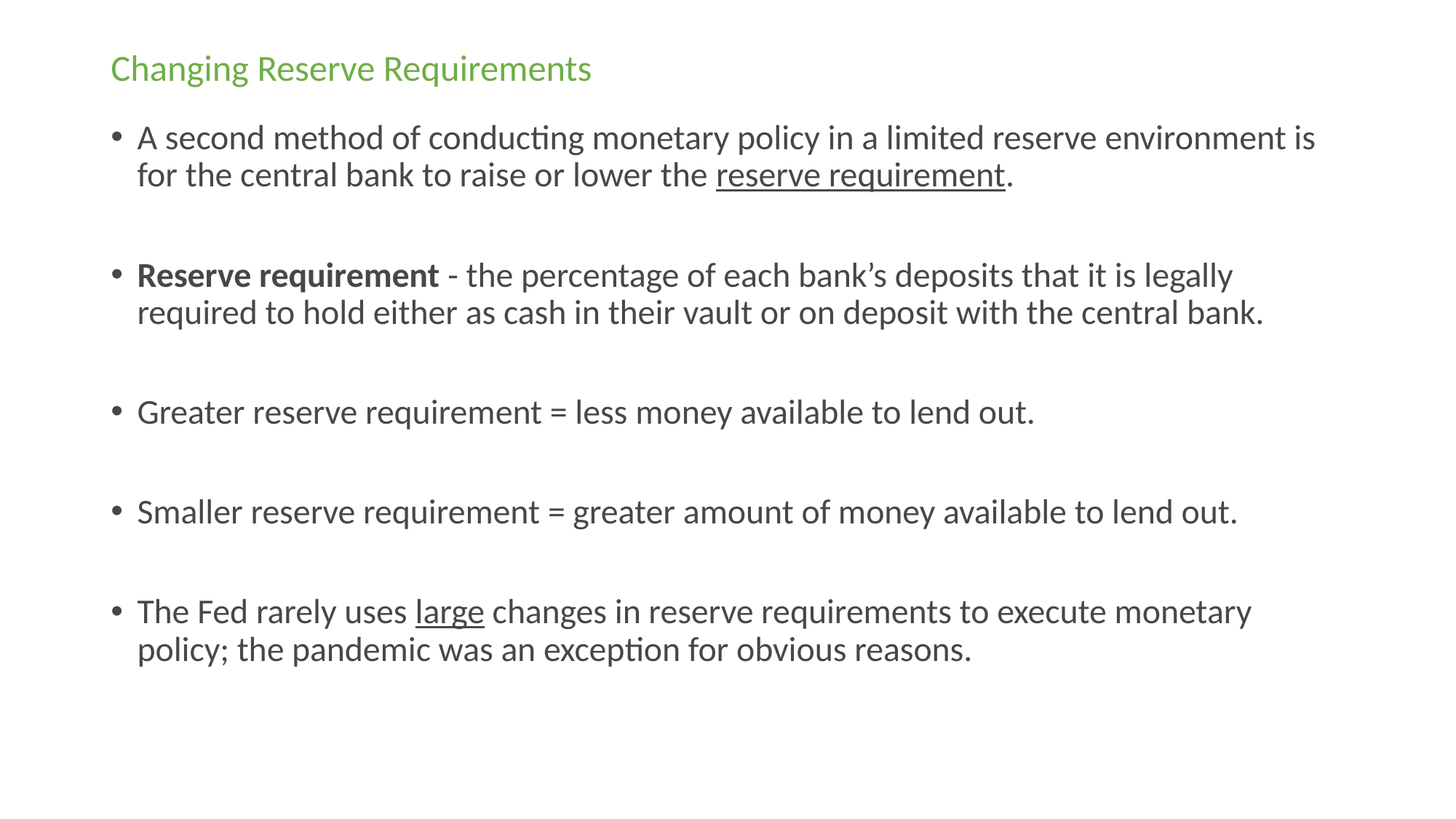

# Changing Reserve Requirements
A second method of conducting monetary policy in a limited reserve environment is for the central bank to raise or lower the reserve requirement.

Reserve requirement - the percentage of each bank’s deposits that it is legally required to hold either as cash in their vault or on deposit with the central bank.

Greater reserve requirement = less money available to lend out.

Smaller reserve requirement = greater amount of money available to lend out.

The Fed rarely uses large changes in reserve requirements to execute monetary policy; the pandemic was an exception for obvious reasons.